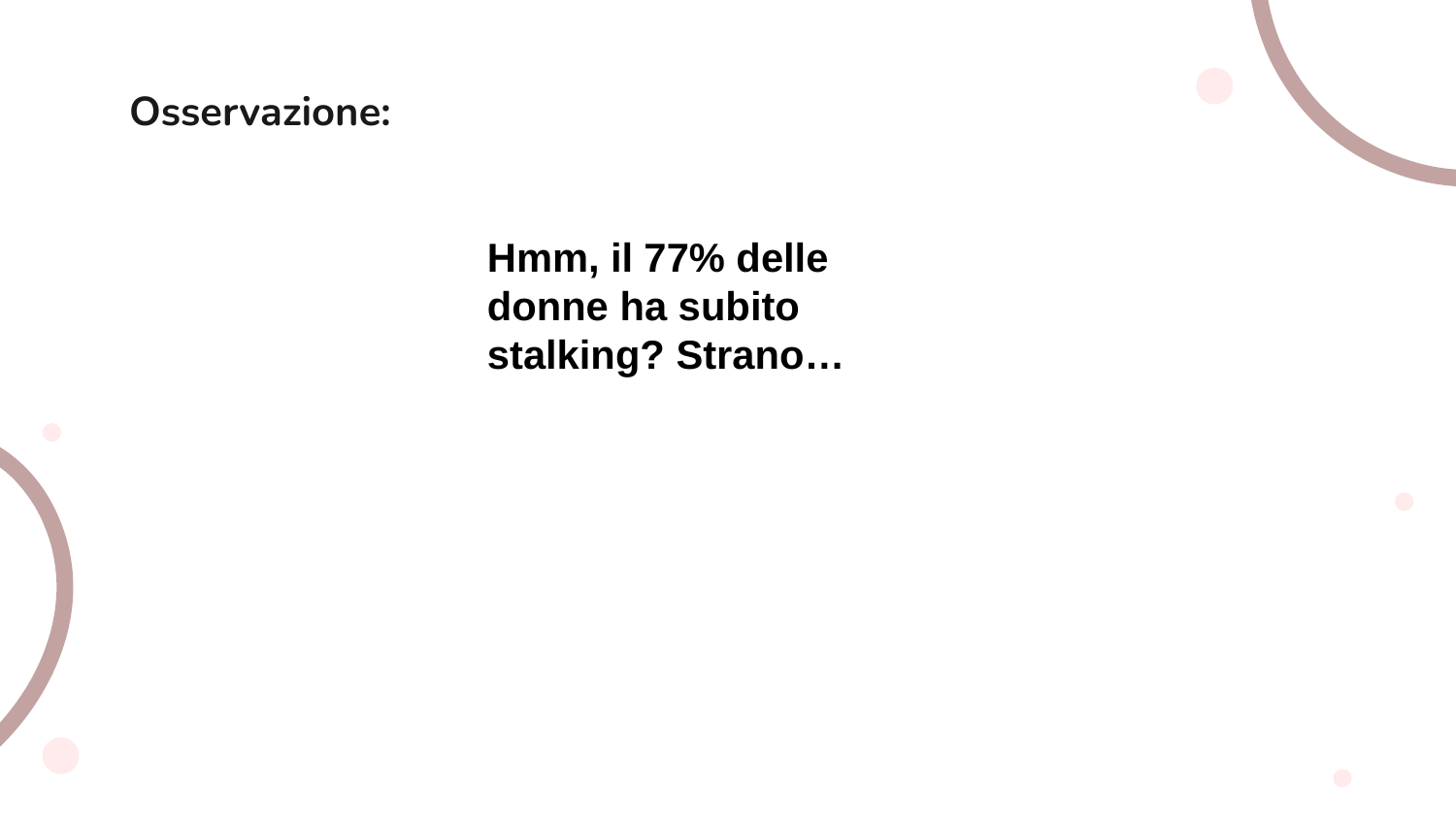

# Osservazione:
Hmm, il 77% delle donne ha subito stalking? Strano…